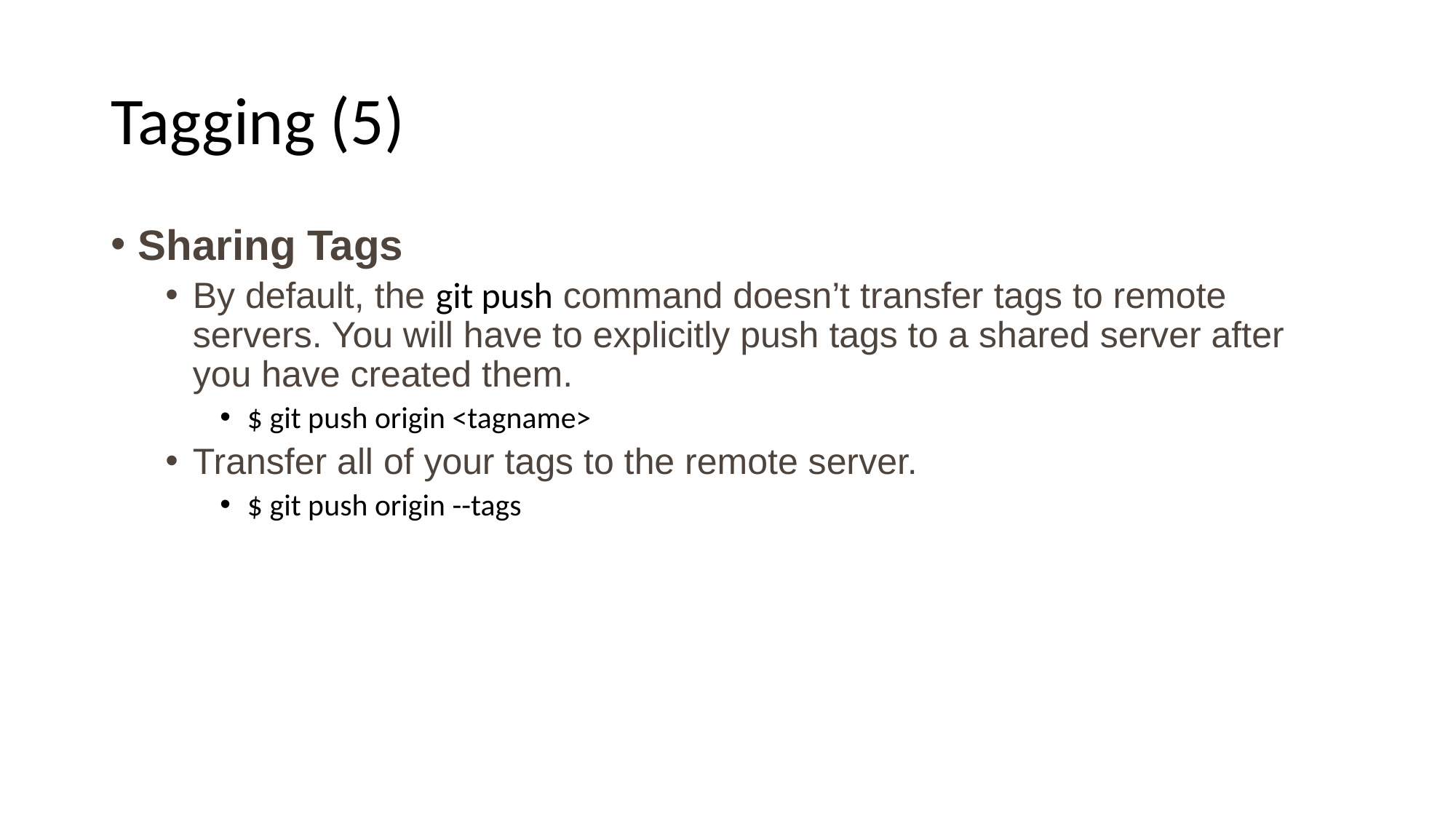

# Tagging (5)
Sharing Tags
By default, the git push command doesn’t transfer tags to remote servers. You will have to explicitly push tags to a shared server after you have created them.
$ git push origin <tagname>
Transfer all of your tags to the remote server.
$ git push origin --tags